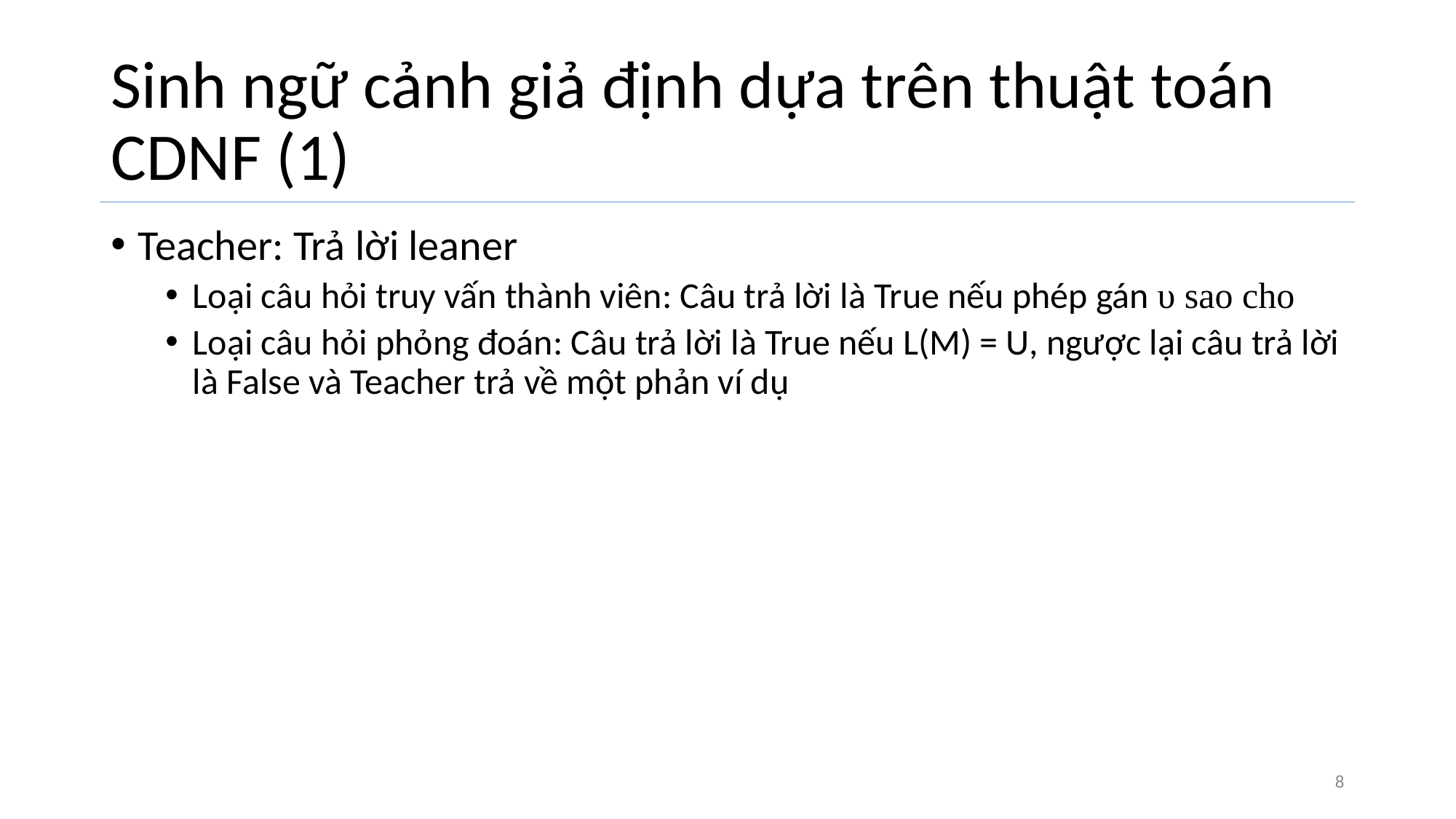

# Sinh ngữ cảnh giả định dựa trên thuật toán CDNF (1)
Teacher: Trả lời leaner
Loại câu hỏi truy vấn thành viên: Câu trả lời là True nếu phép gán υ sao cho
Loại câu hỏi phỏng đoán: Câu trả lời là True nếu L(M) = U, ngược lại câu trả lời là False và Teacher trả về một phản ví dụ

8